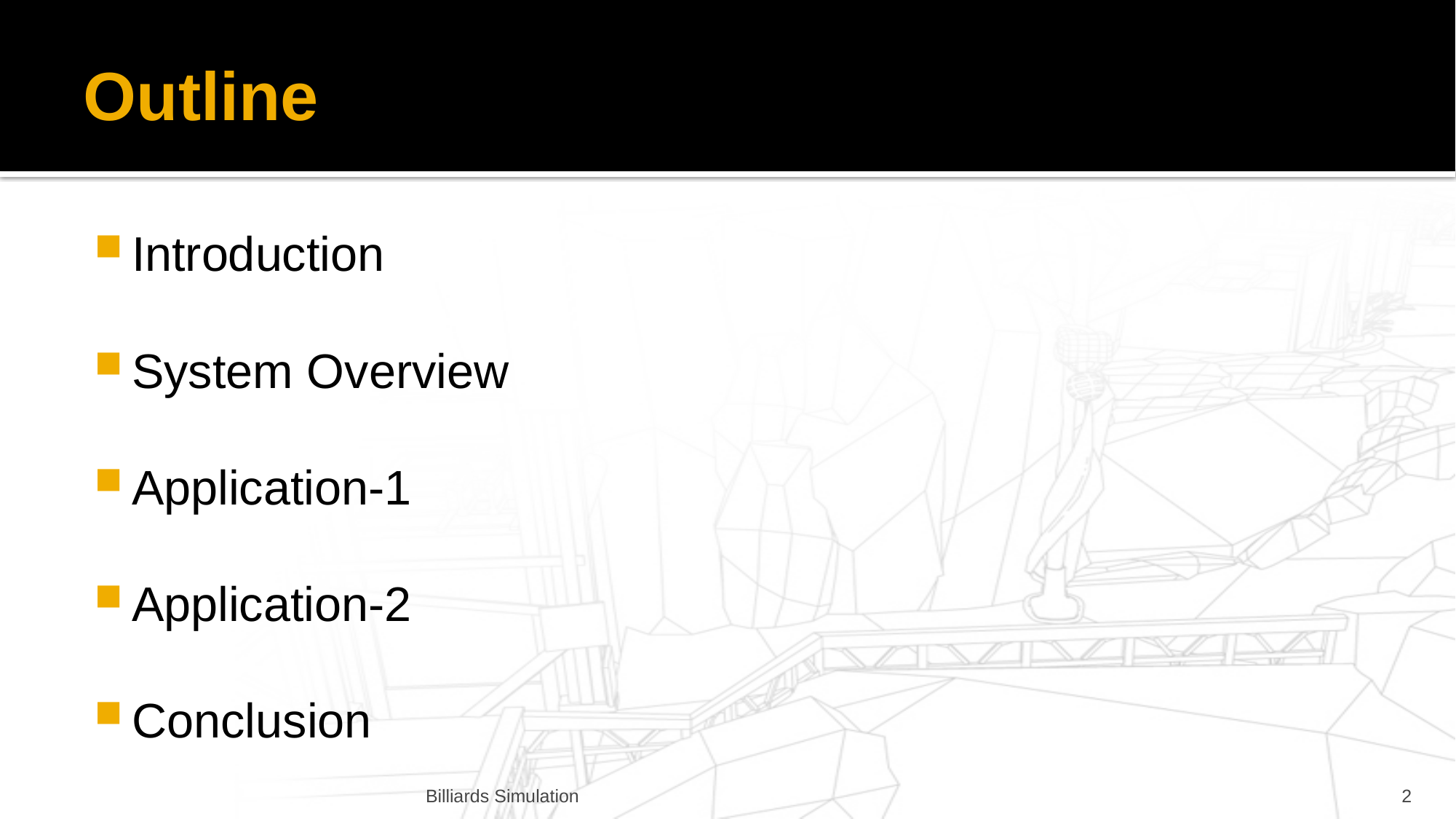

# Outline
Introduction

System Overview

Application-1

Application-2

Conclusion

Billiards Simulation
2